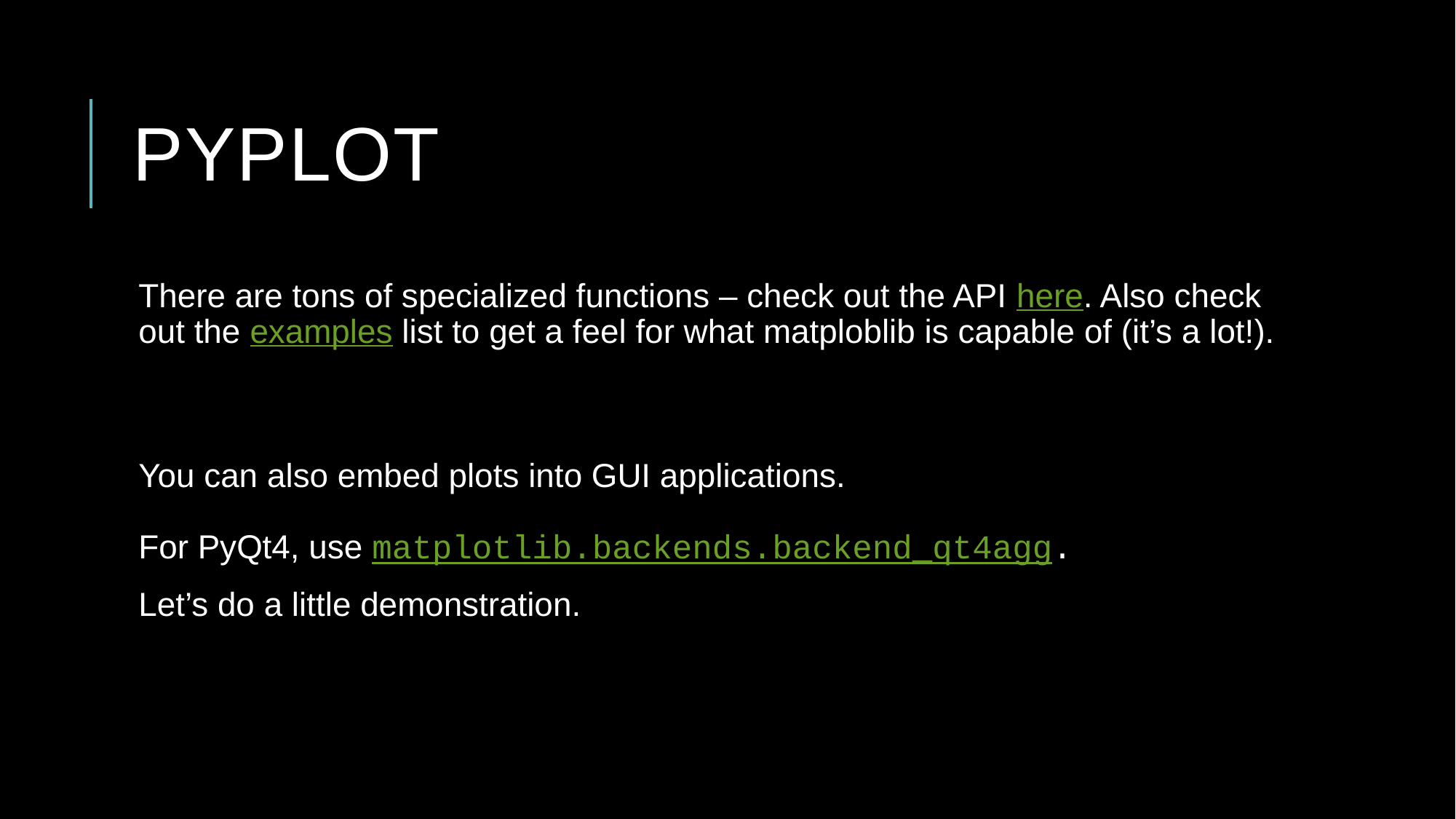

# pyplot
There are tons of specialized functions – check out the API here. Also check out the examples list to get a feel for what matploblib is capable of (it’s a lot!).
You can also embed plots into GUI applications.
For PyQt4, use matplotlib.backends.backend_qt4agg.
Let’s do a little demonstration.